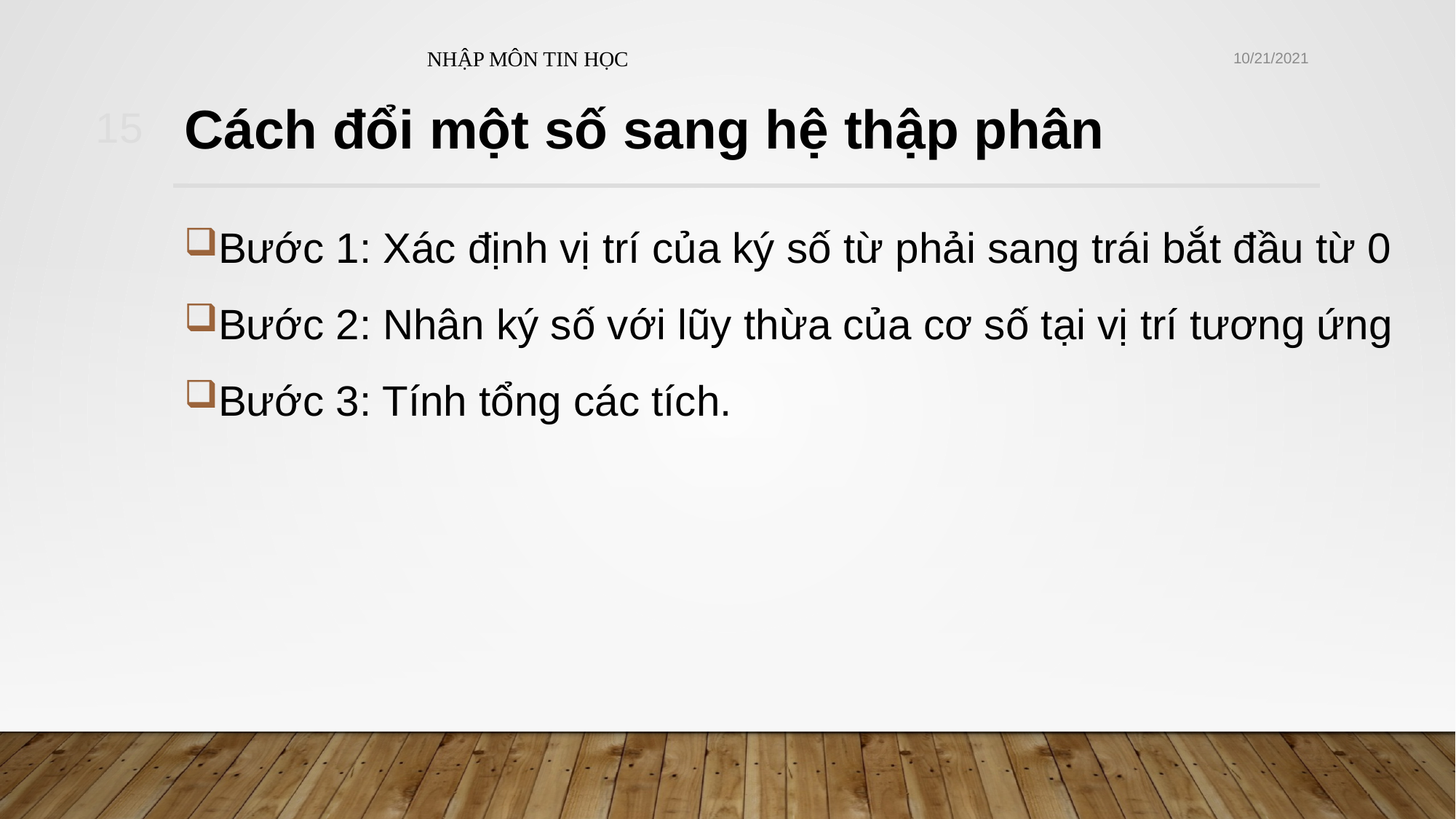

NHẬP MÔN TIN HỌC
10/21/2021
15
# Cách đổi một số sang hệ thập phân
Bước 1: Xác định vị trí của ký số từ phải sang trái bắt đầu từ 0
Bước 2: Nhân ký số với lũy thừa của cơ số tại vị trí tương ứng
Bước 3: Tính tổng các tích.